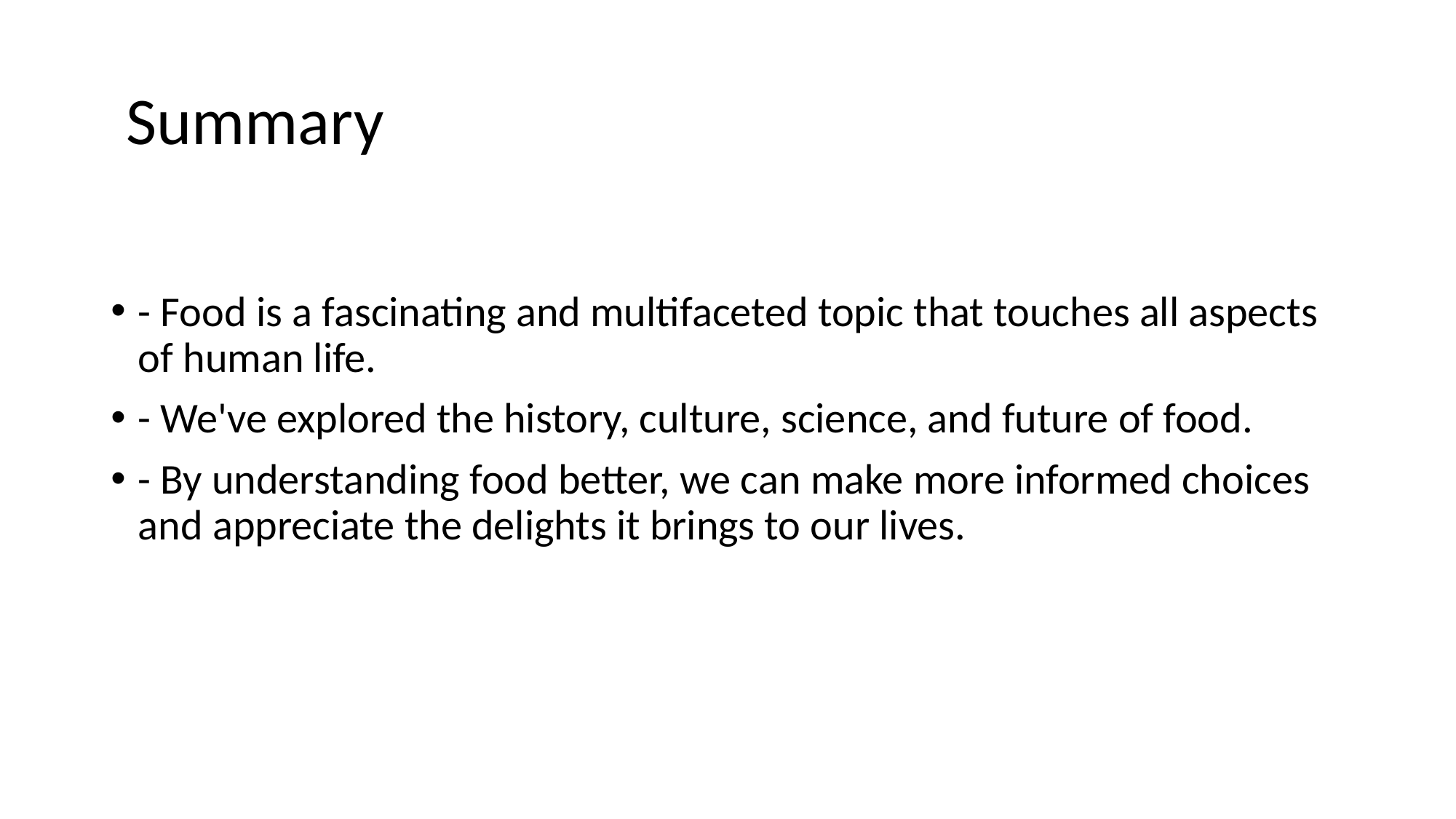

# Summary

- Food is a fascinating and multifaceted topic that touches all aspects of human life.
- We've explored the history, culture, science, and future of food.
- By understanding food better, we can make more informed choices and appreciate the delights it brings to our lives.